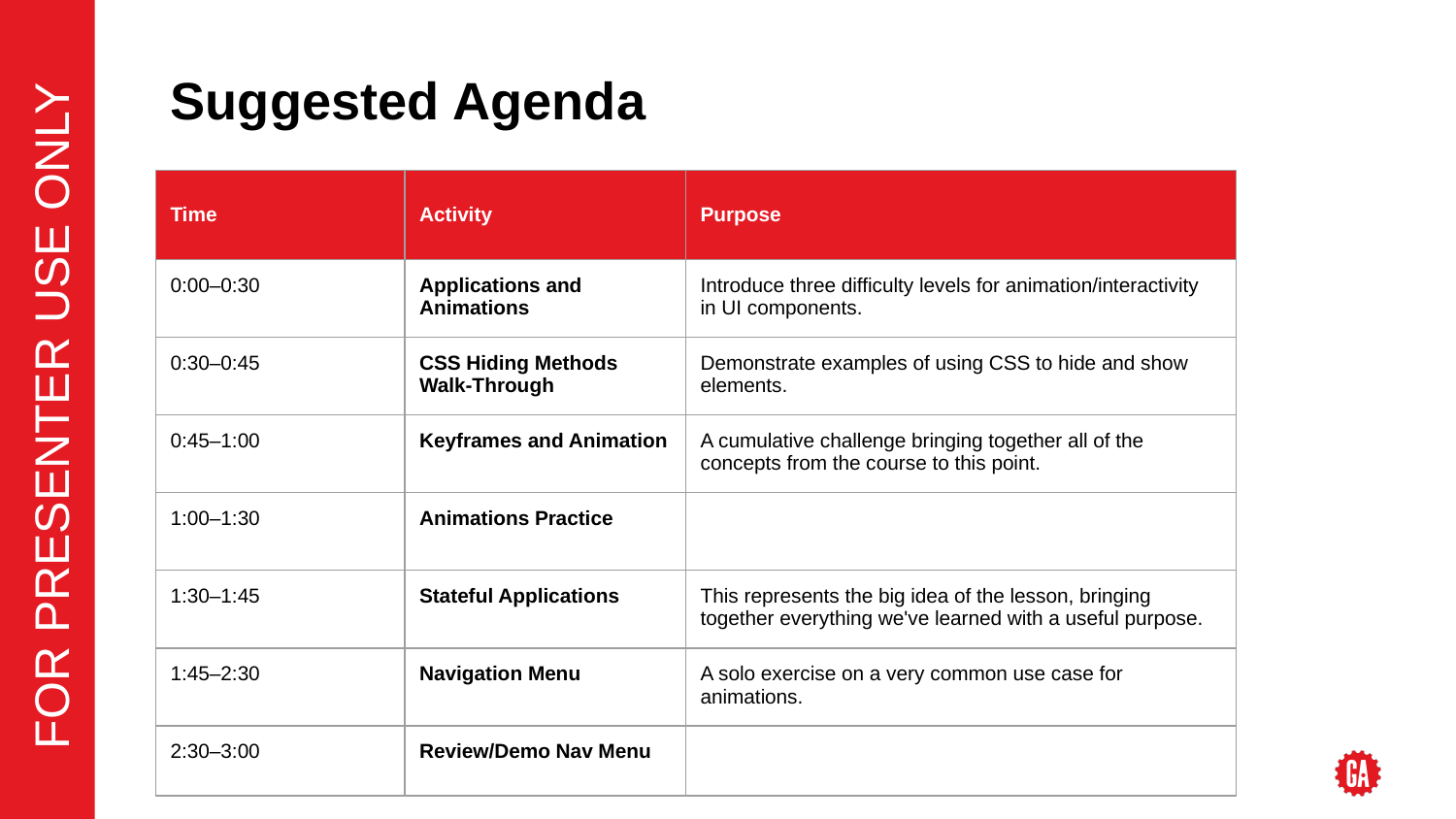

# Suggested Agenda

| Time | Activity | Purpose |
| --- | --- | --- |
| 0:00–0:30 | Applications and Animations | Introduce three difficulty levels for animation/interactivity in UI components. |
| 0:30–0:45 | CSS Hiding Methods Walk-Through | Demonstrate examples of using CSS to hide and show elements. |
| 0:45–1:00 | Keyframes and Animation | A cumulative challenge bringing together all of the concepts from the course to this point. |
| 1:00–1:30 | Animations Practice |  |
| 1:30–1:45 | Stateful Applications | This represents the big idea of the lesson, bringing together everything we've learned with a useful purpose. |
| 1:45–2:30 | Navigation Menu | A solo exercise on a very common use case for animations. |
| 2:30–3:00 | Review/Demo Nav Menu |  |